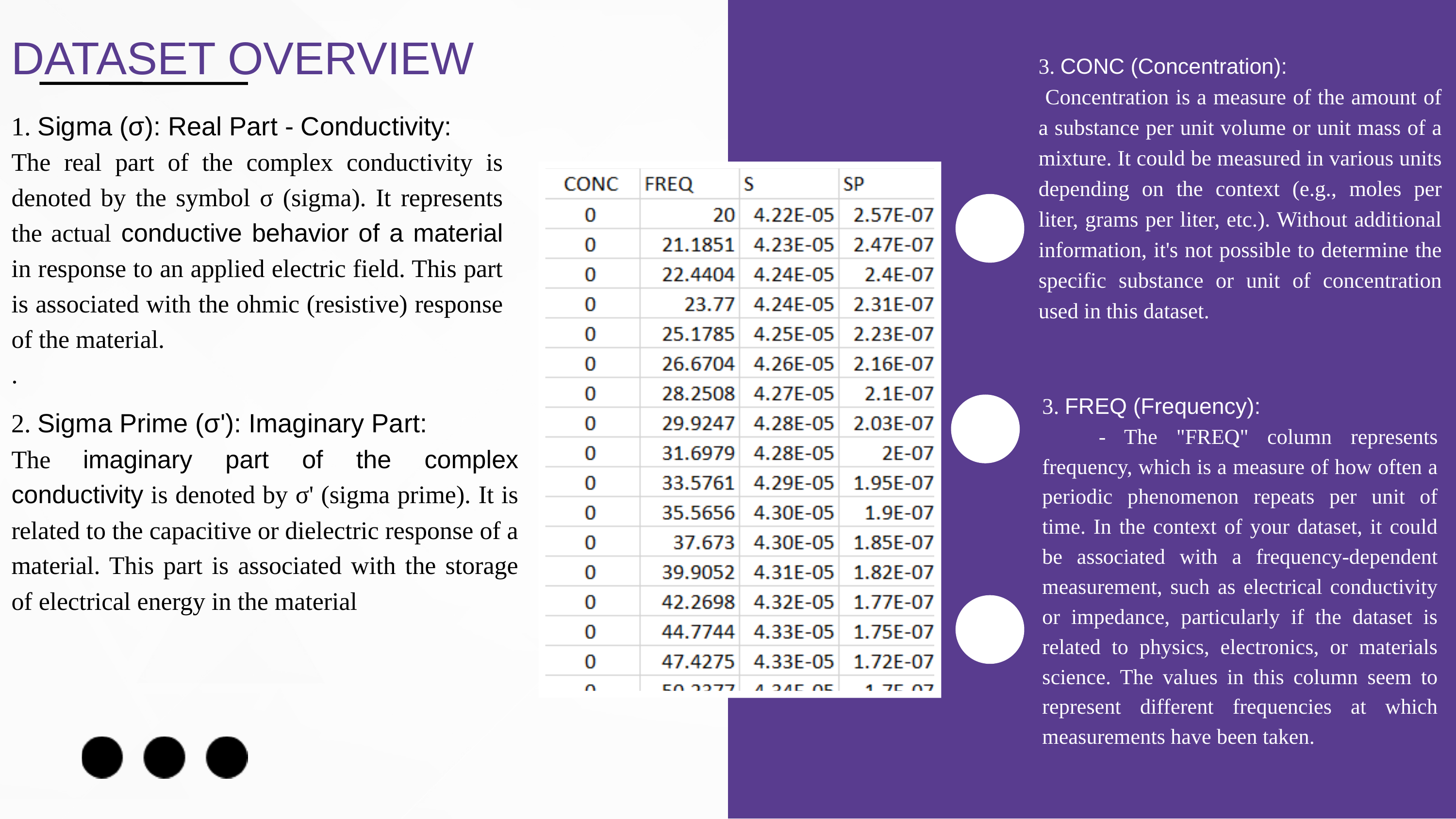

DATASET OVERVIEW
3. CONC (Concentration):
 Concentration is a measure of the amount of a substance per unit volume or unit mass of a mixture. It could be measured in various units depending on the context (e.g., moles per liter, grams per liter, etc.). Without additional information, it's not possible to determine the specific substance or unit of concentration used in this dataset.

1. Sigma (σ): Real Part - Conductivity:
The real part of the complex conductivity is denoted by the symbol σ (sigma). It represents the actual conductive behavior of a material in response to an applied electric field. This part is associated with the ohmic (resistive) response of the material.
.

3. FREQ (Frequency):
   - The "FREQ" column represents frequency, which is a measure of how often a periodic phenomenon repeats per unit of time. In the context of your dataset, it could be associated with a frequency-dependent measurement, such as electrical conductivity or impedance, particularly if the dataset is related to physics, electronics, or materials science. The values in this column seem to represent different frequencies at which measurements have been taken.

2. Sigma Prime (σ'): Imaginary Part:
The imaginary part of the complex conductivity is denoted by σ' (sigma prime). It is related to the capacitive or dielectric response of a material. This part is associated with the storage of electrical energy in the material